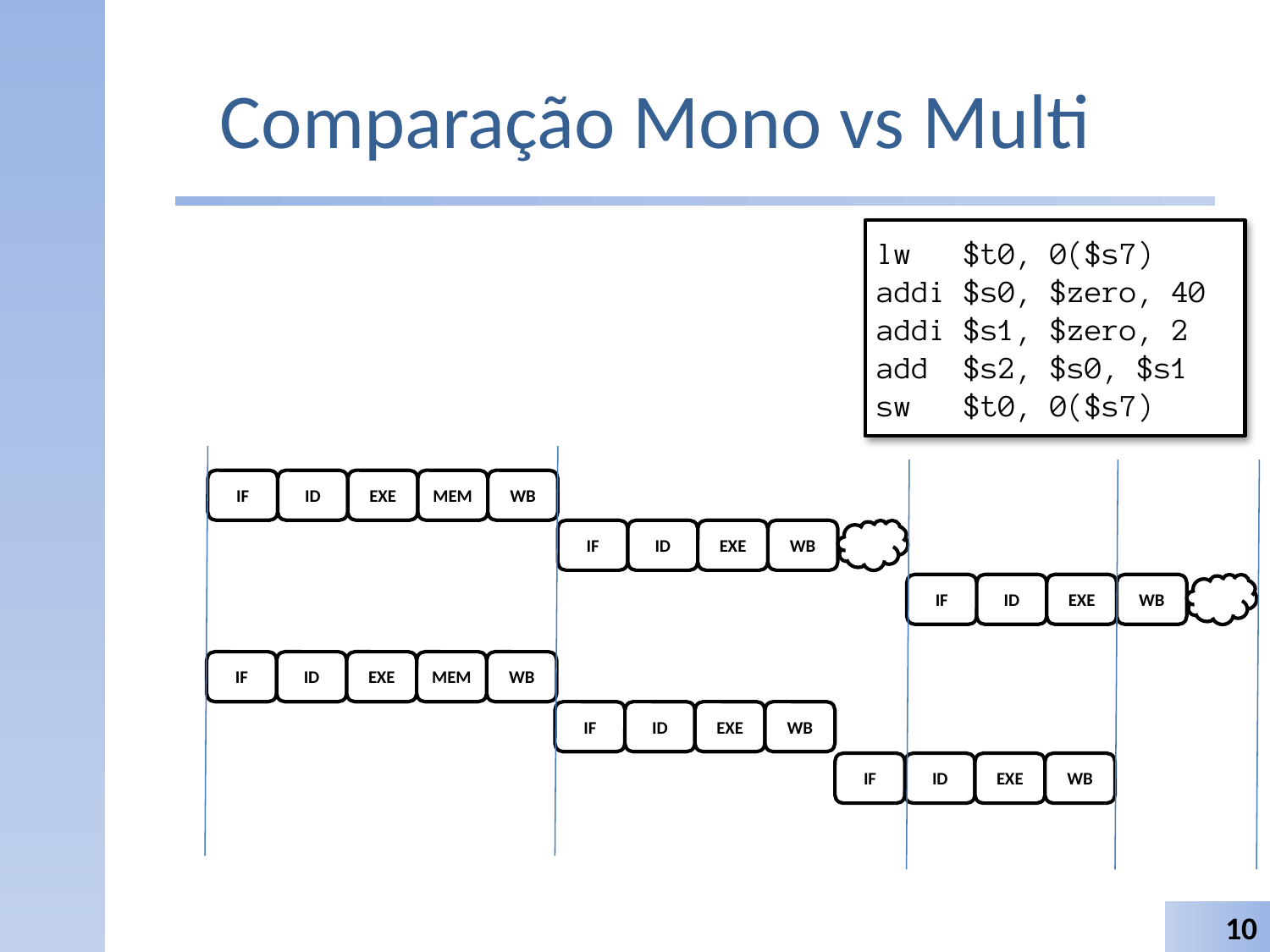

# Comparação Mono vs Multi
lw   $t0, 0($s7)
addi $s0, $zero, 40
addi $s1, $zero, 2
add  $s2, $s0, $s1
sw   $t0, 0($s7)

IF
ID
EXE
MEM
WB
IF
ID
EXE
WB

IF
ID
EXE
WB

IF
ID
EXE
MEM
WB
IF
ID
EXE
WB
IF
ID
EXE
WB
10